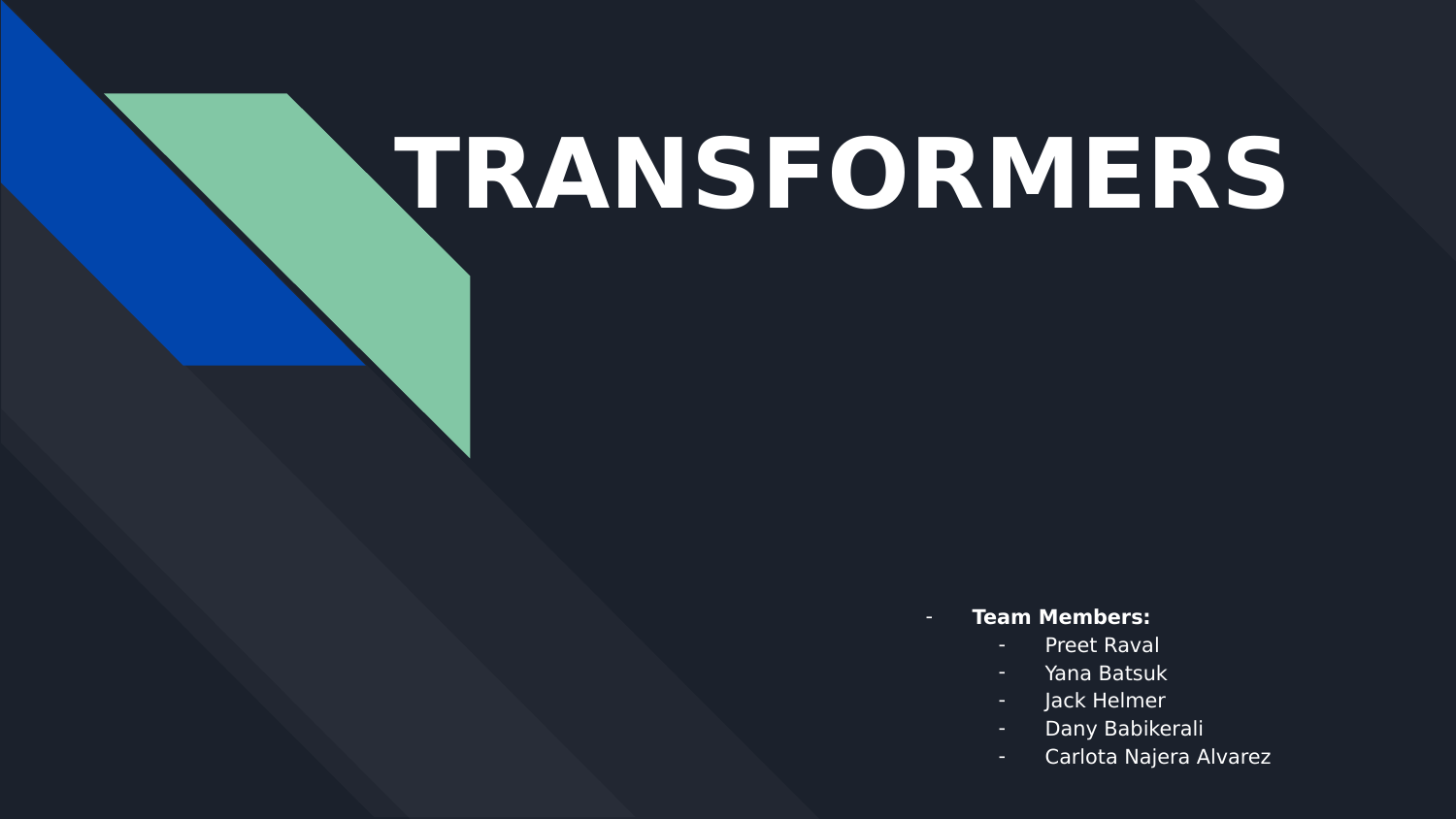

# TRANSFORMERS
Team Members:
Preet Raval
Yana Batsuk
Jack Helmer
Dany Babikerali
Carlota Najera Alvarez